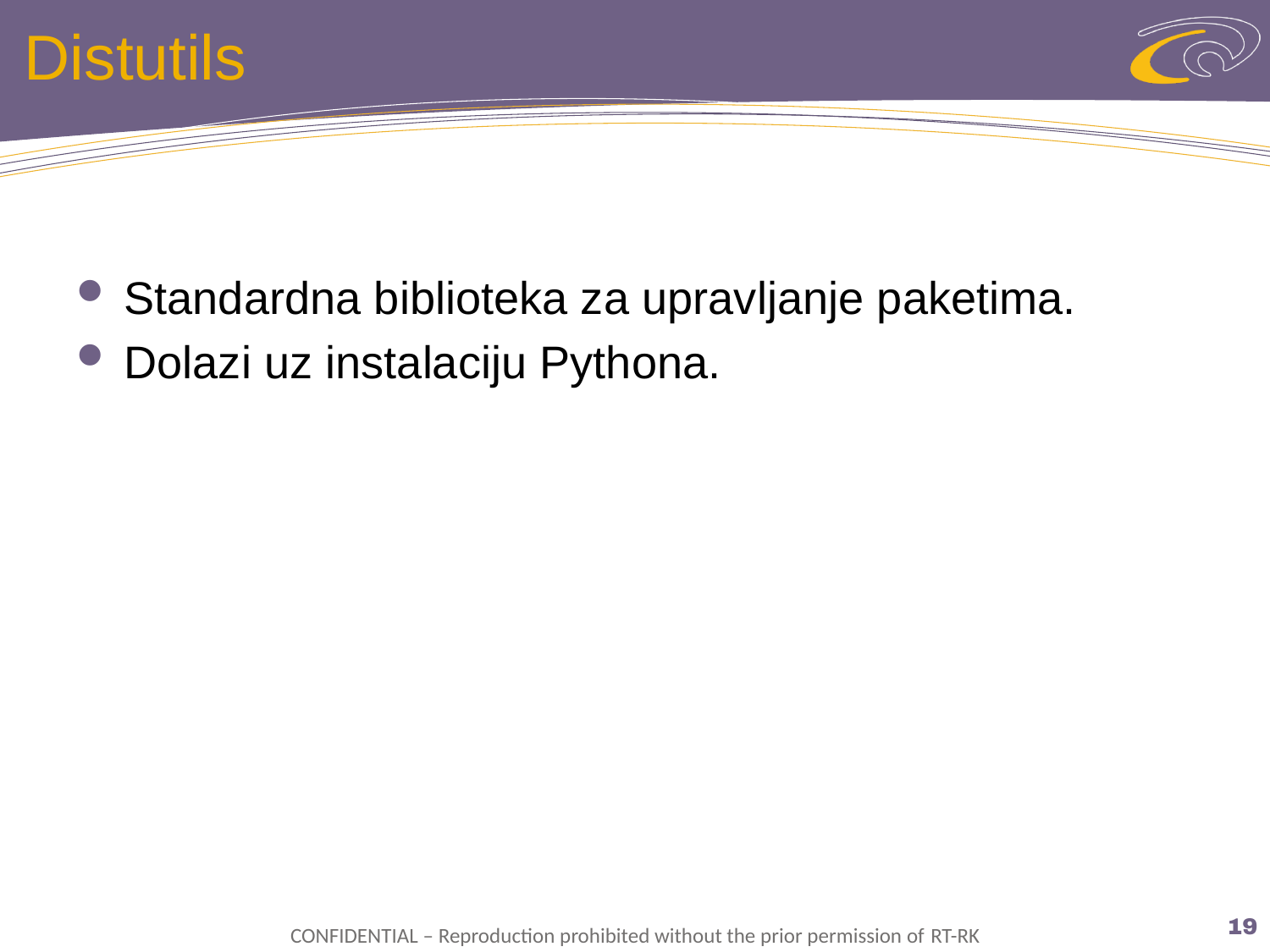

# Distutils
Standardna biblioteka za upravljanje paketima.
Dolazi uz instalaciju Pythona.